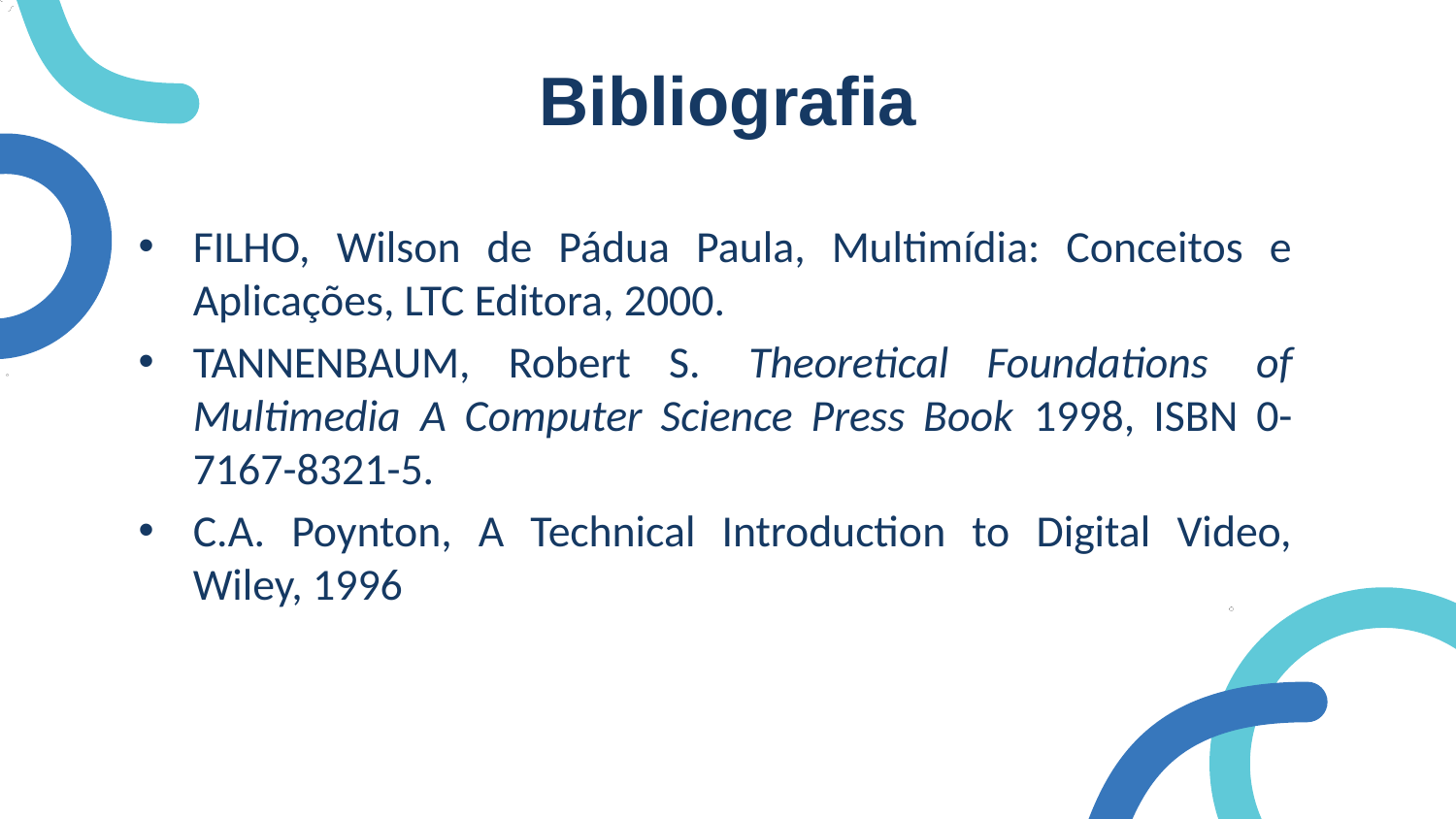

Bibliografia

FILHO, Wilson de Pádua Paula, Multimídia: Conceitos e Aplicações, LTC Editora, 2000.
TANNENBAUM, Robert S.  Theoretical Foundations  of Multimedia  A Computer Science Press Book  1998, ISBN 0-7167-8321-5.
C.A. Poynton, A Technical Introduction to Digital Video, Wiley, 1996